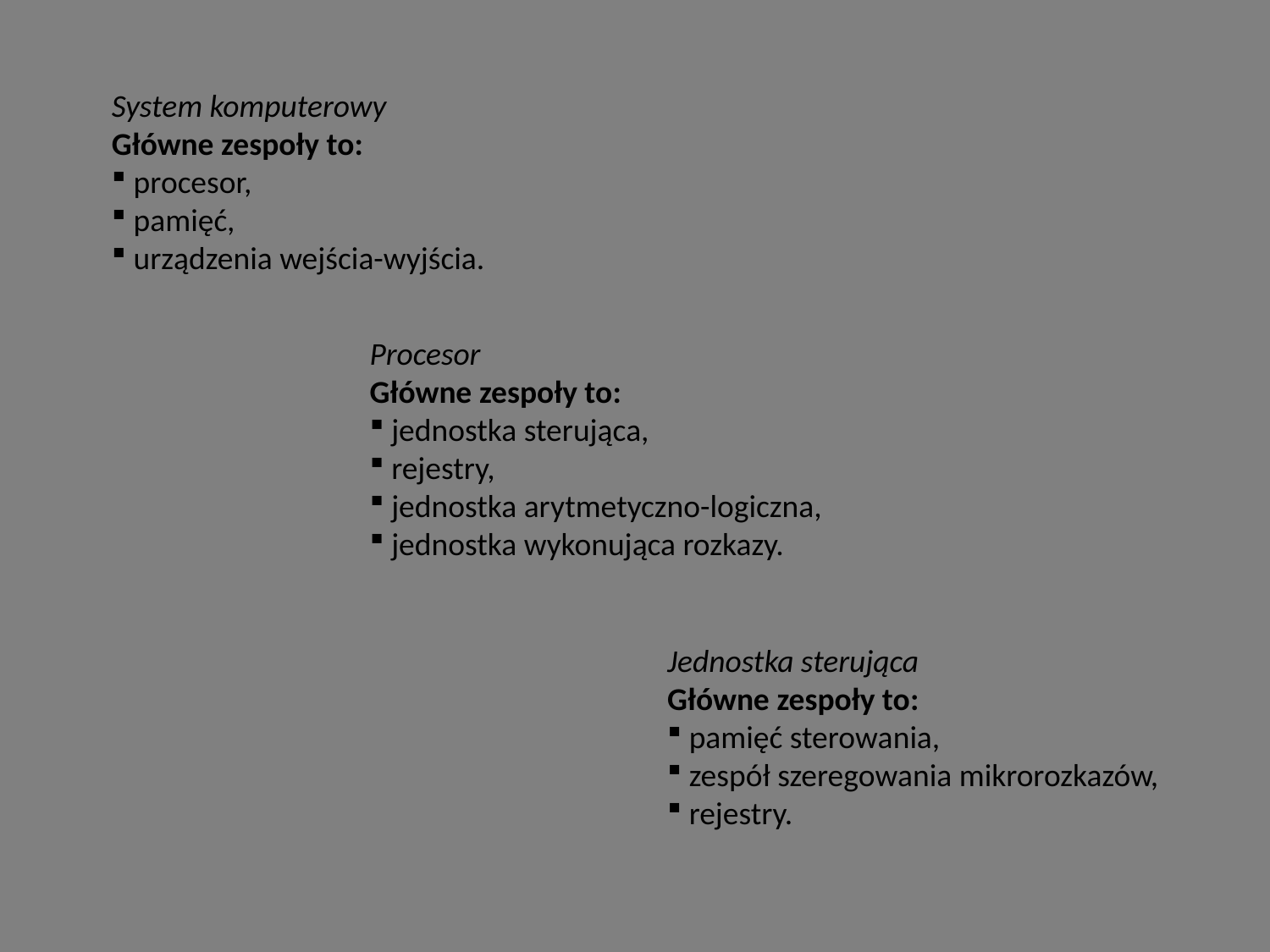

System komputerowy
Główne zespoły to:
 procesor,
 pamięć,
 urządzenia wejścia-wyjścia.
Procesor
Główne zespoły to:
 jednostka sterująca,
 rejestry,
 jednostka arytmetyczno-logiczna,
 jednostka wykonująca rozkazy.
Jednostka sterująca
Główne zespoły to:
 pamięć sterowania,
 zespół szeregowania mikrorozkazów,
 rejestry.